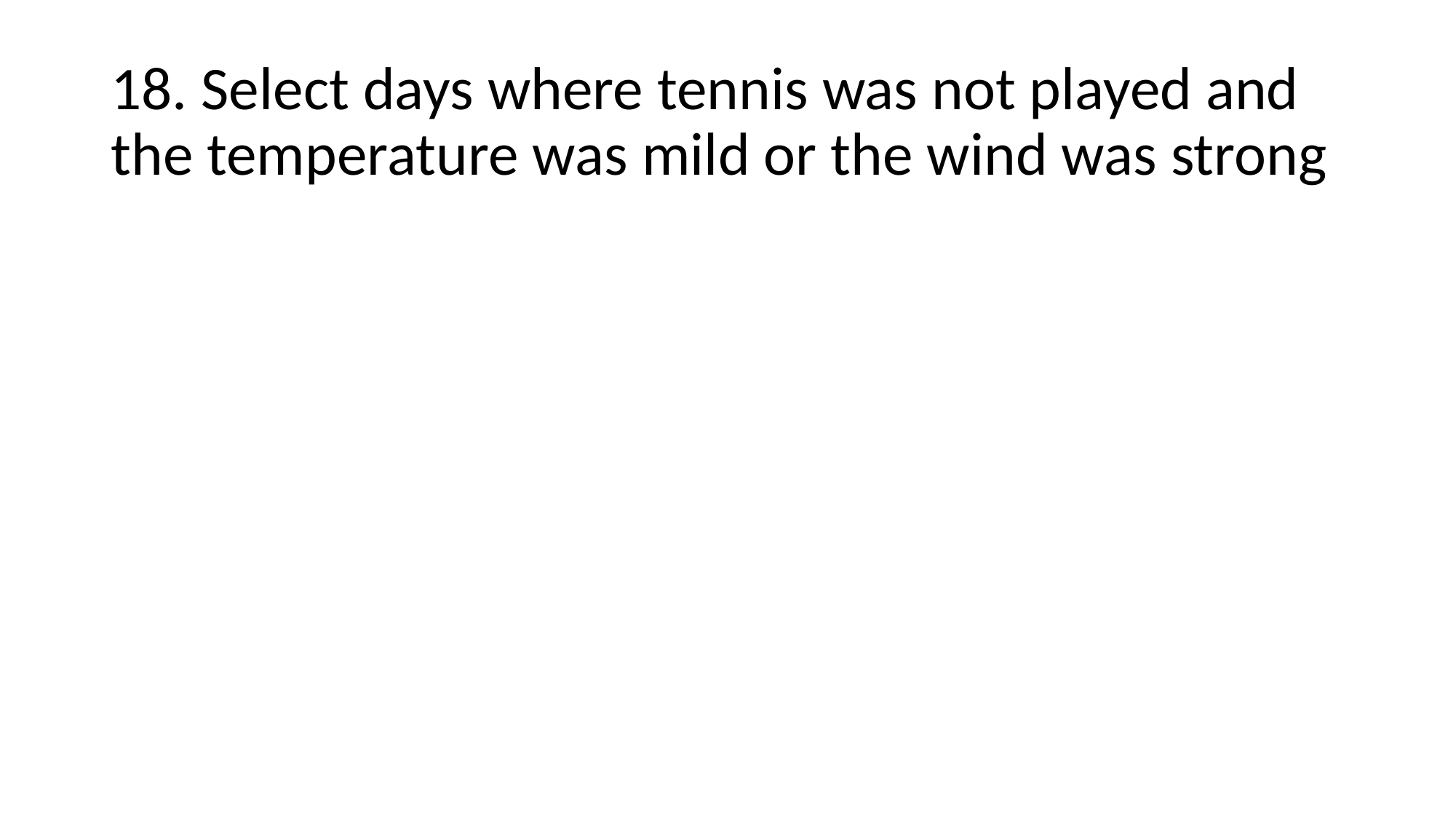

# 18. Select days where tennis was not played and the temperature was mild or the wind was strong